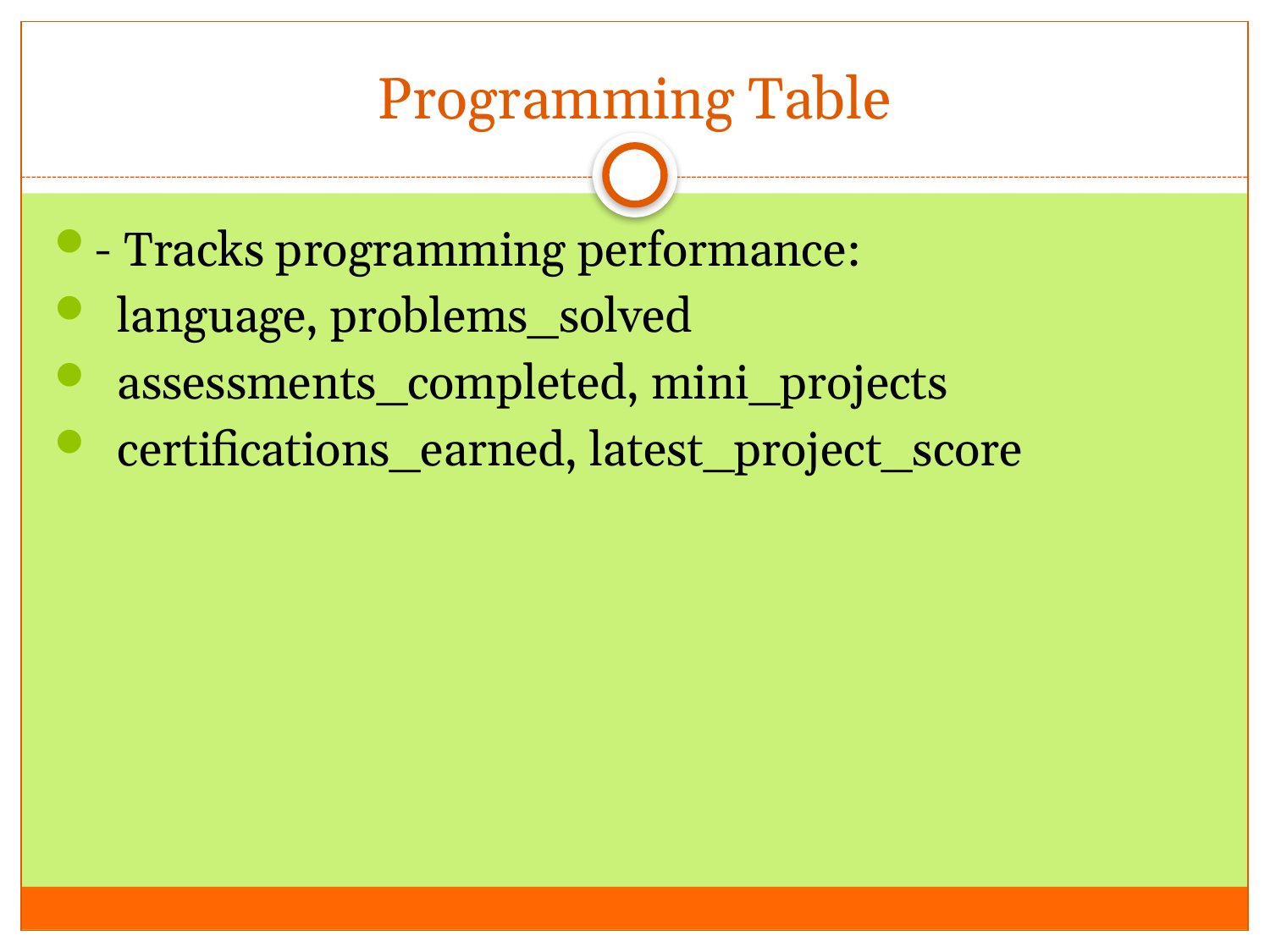

# Programming Table
- Tracks programming performance:
  language, problems_solved
  assessments_completed, mini_projects
  certifications_earned, latest_project_score